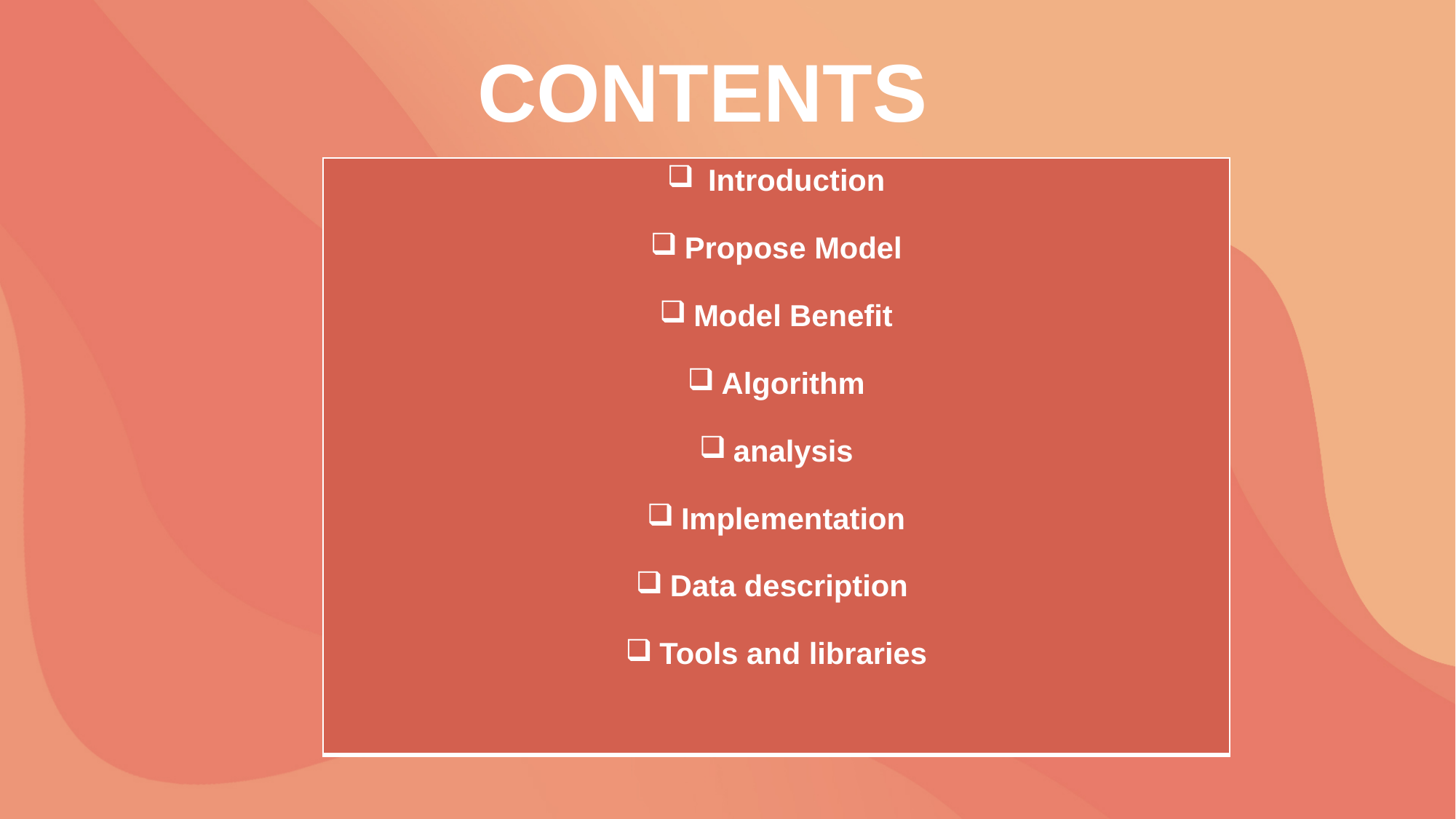

CONTENTS
| Introduction Propose Model Model Benefit Algorithm analysis Implementation Data description Tools and libraries |
| --- |